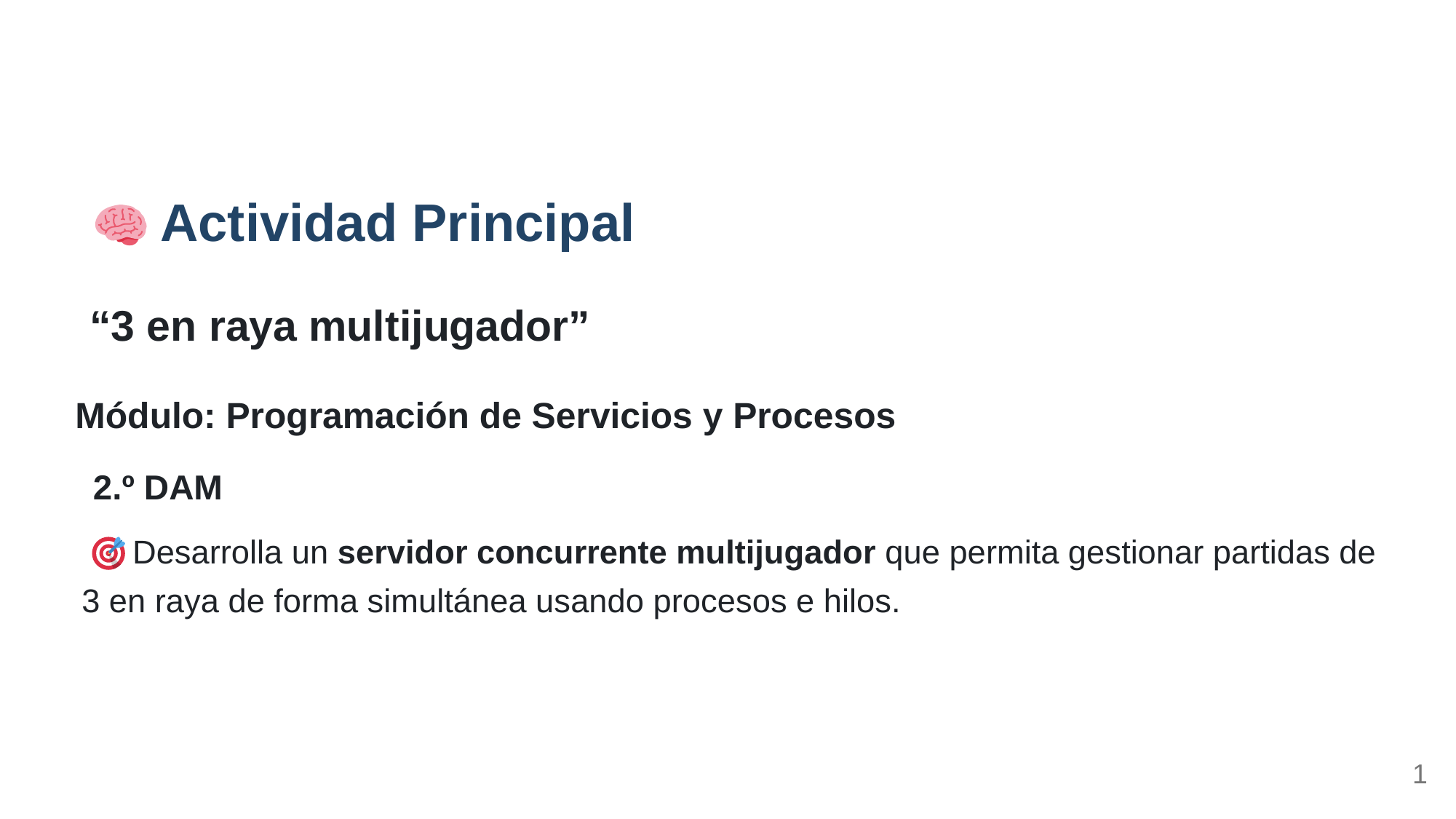

Actividad Principal

“3 en raya multijugador”
Módulo: Programación de Servicios y Procesos
2.º DAM
 Desarrolla un servidor concurrente multijugador que permita gestionar partidas de

3 en raya de forma simultánea usando procesos e hilos.
1